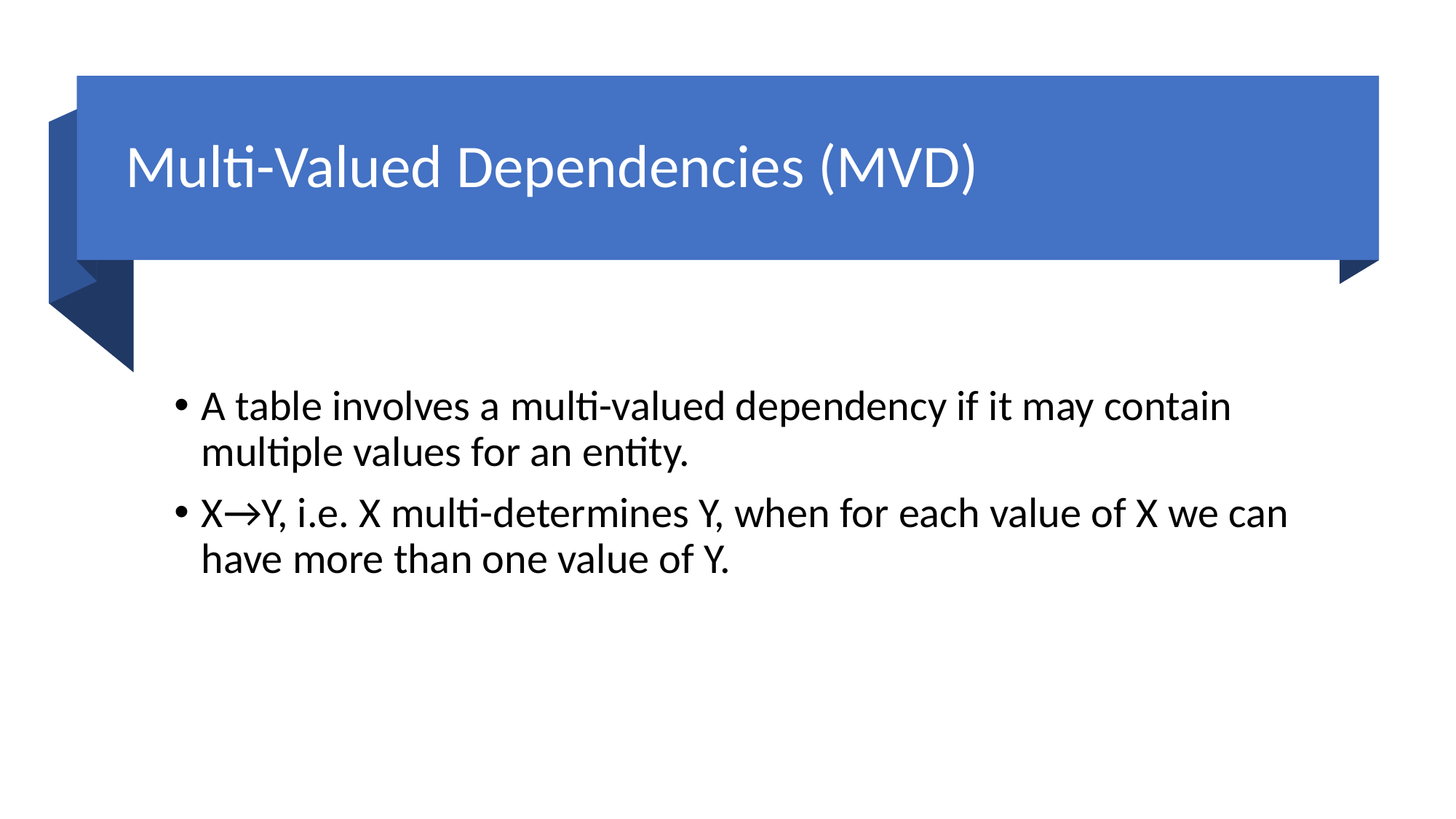

# Multi-Valued Dependencies (MVD)

A table involves a multi-valued dependency if it may contain multiple values for an entity.
X→Y, i.e. X multi-determines Y, when for each value of X we can have more than one value of Y.